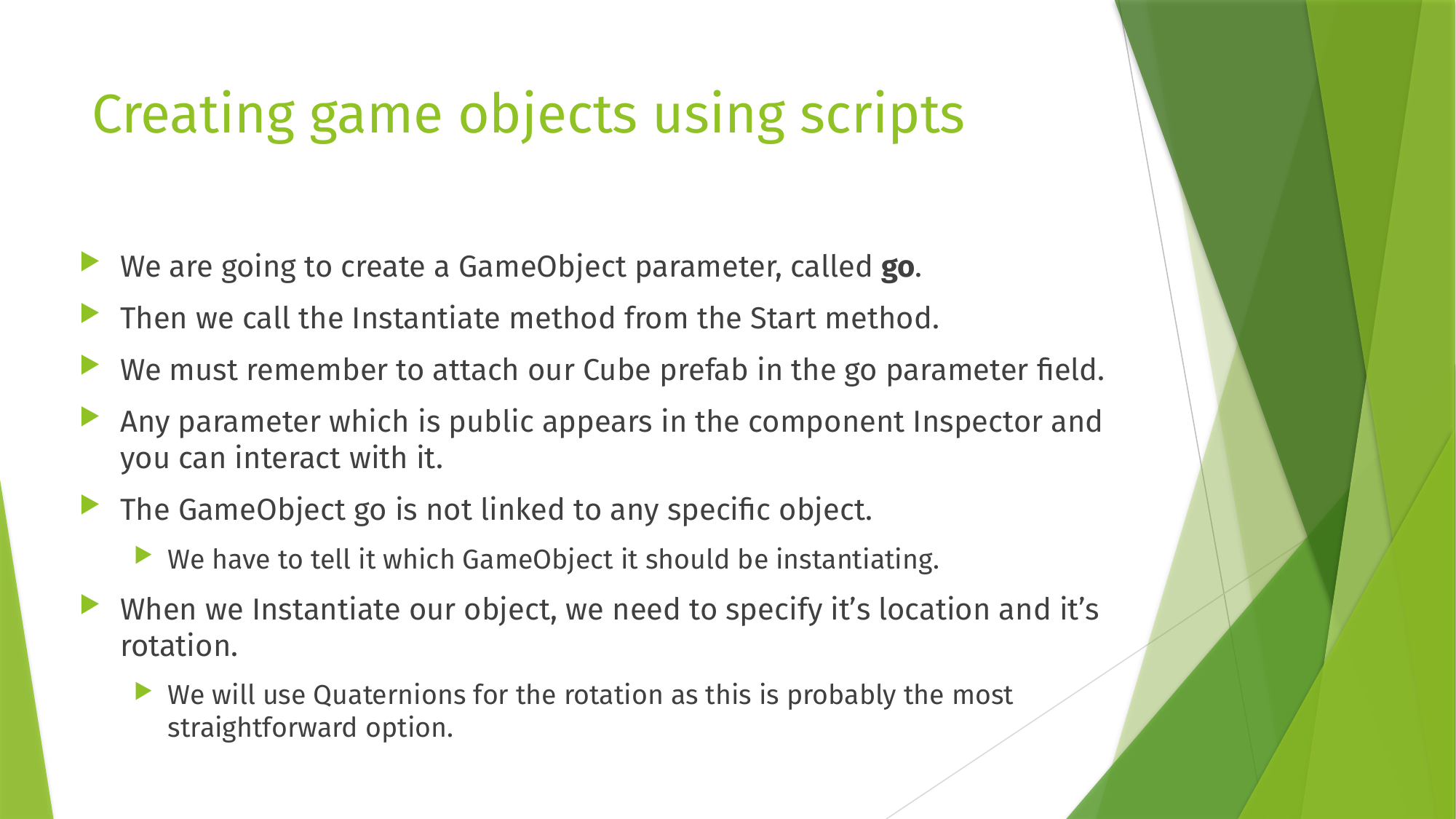

# Creating game objects using scripts
We are going to create a GameObject parameter, called go.
Then we call the Instantiate method from the Start method.
We must remember to attach our Cube prefab in the go parameter field.
Any parameter which is public appears in the component Inspector and you can interact with it.
The GameObject go is not linked to any specific object.
We have to tell it which GameObject it should be instantiating.
When we Instantiate our object, we need to specify it’s location and it’s rotation.
We will use Quaternions for the rotation as this is probably the most straightforward option.